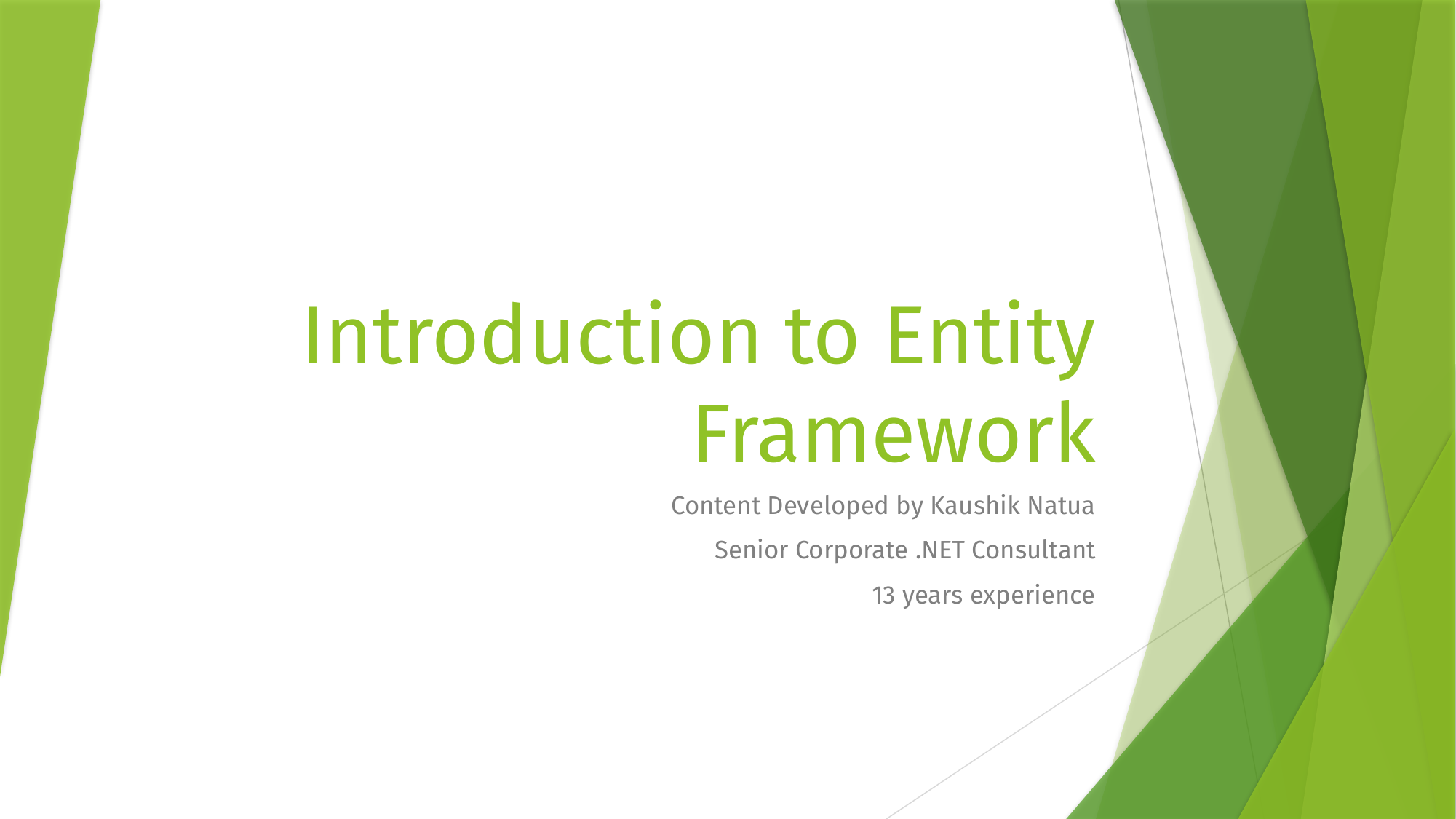

# Introduction to Entity Framework
Content Developed by Kaushik Natua
Senior Corporate .NET Consultant
13 years experience